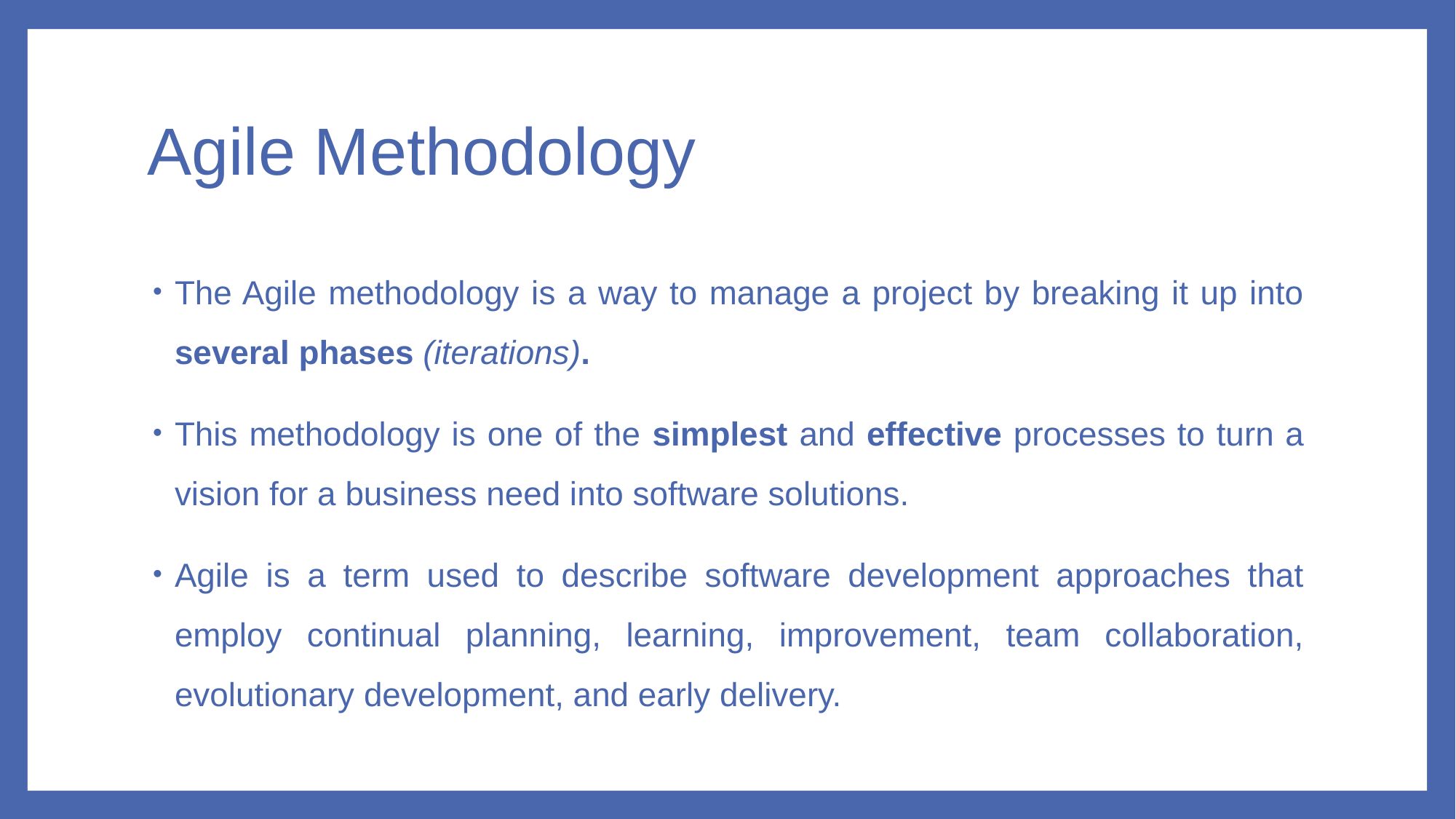

# Agile Methodology
The Agile methodology is a way to manage a project by breaking it up into several phases (iterations).
This methodology is one of the simplest and effective processes to turn a vision for a business need into software solutions.
Agile is a term used to describe software development approaches that employ continual planning, learning, improvement, team collaboration, evolutionary development, and early delivery.